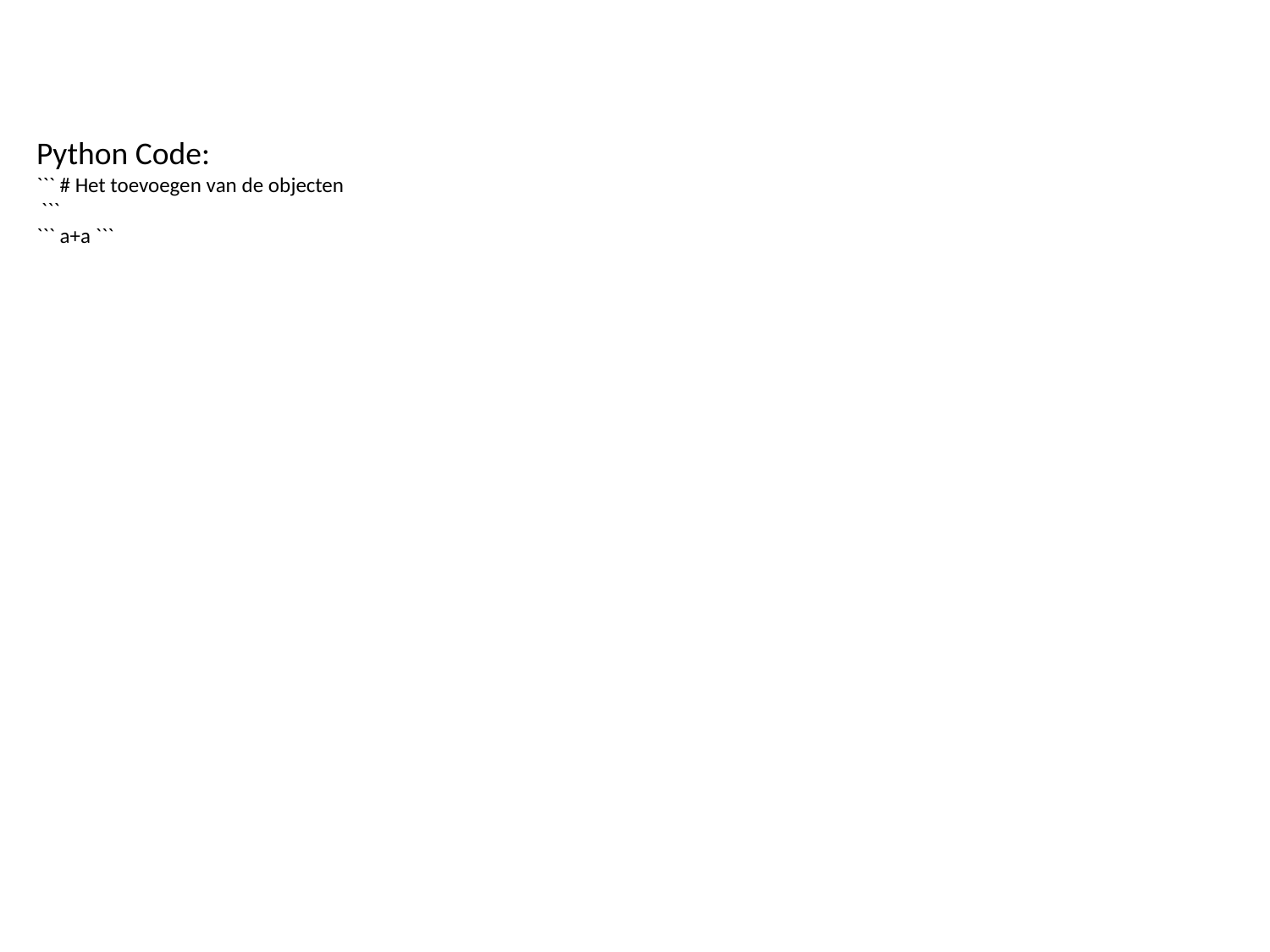

Python Code:
``` # Het toevoegen van de objecten
 ```
``` a+a ```